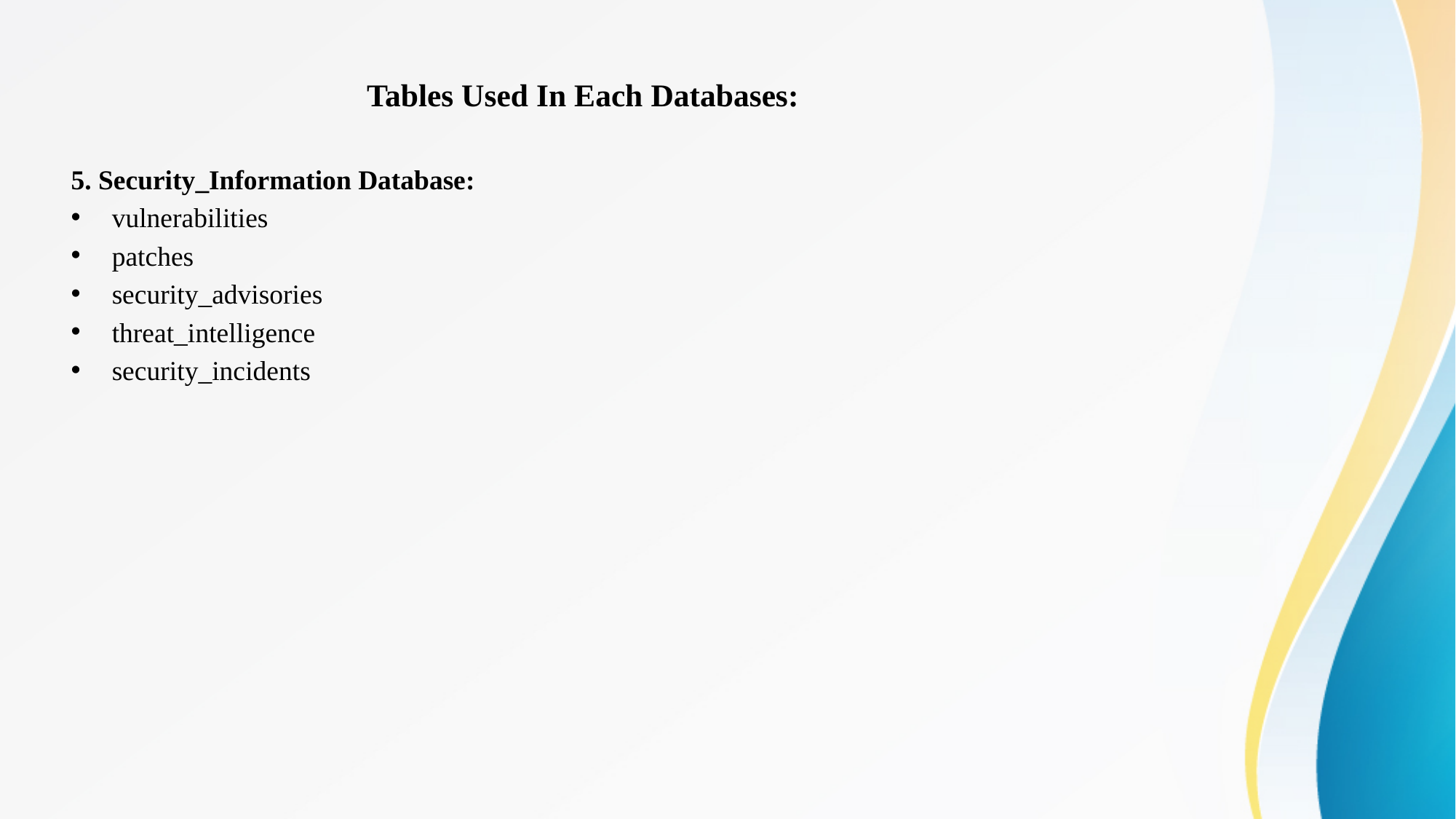

# Tables Used In Each Databases:
5. Security_Information Database:
vulnerabilities
patches
security_advisories
threat_intelligence
security_incidents